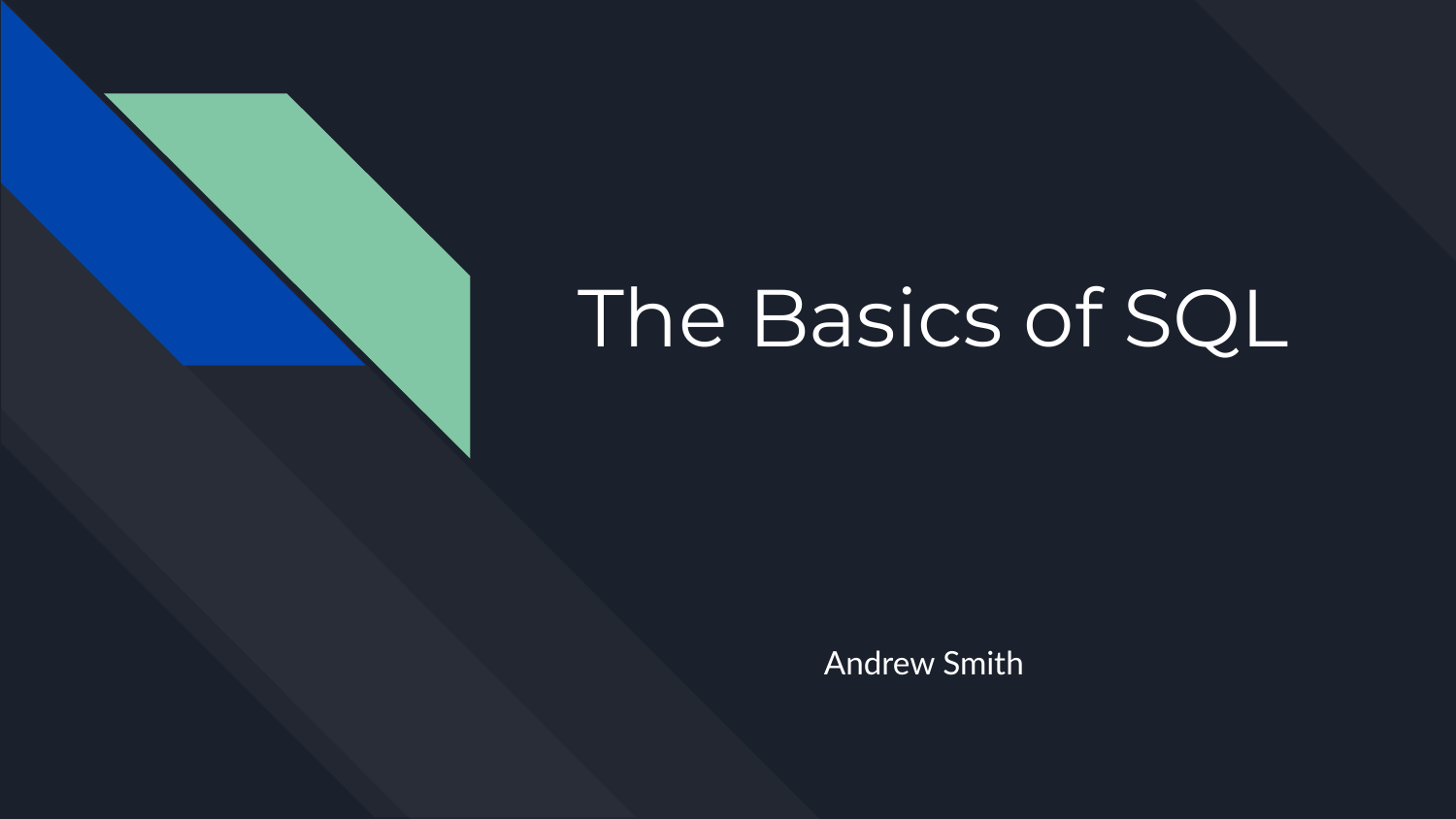

# The Basics of SQL
Andrew Smith